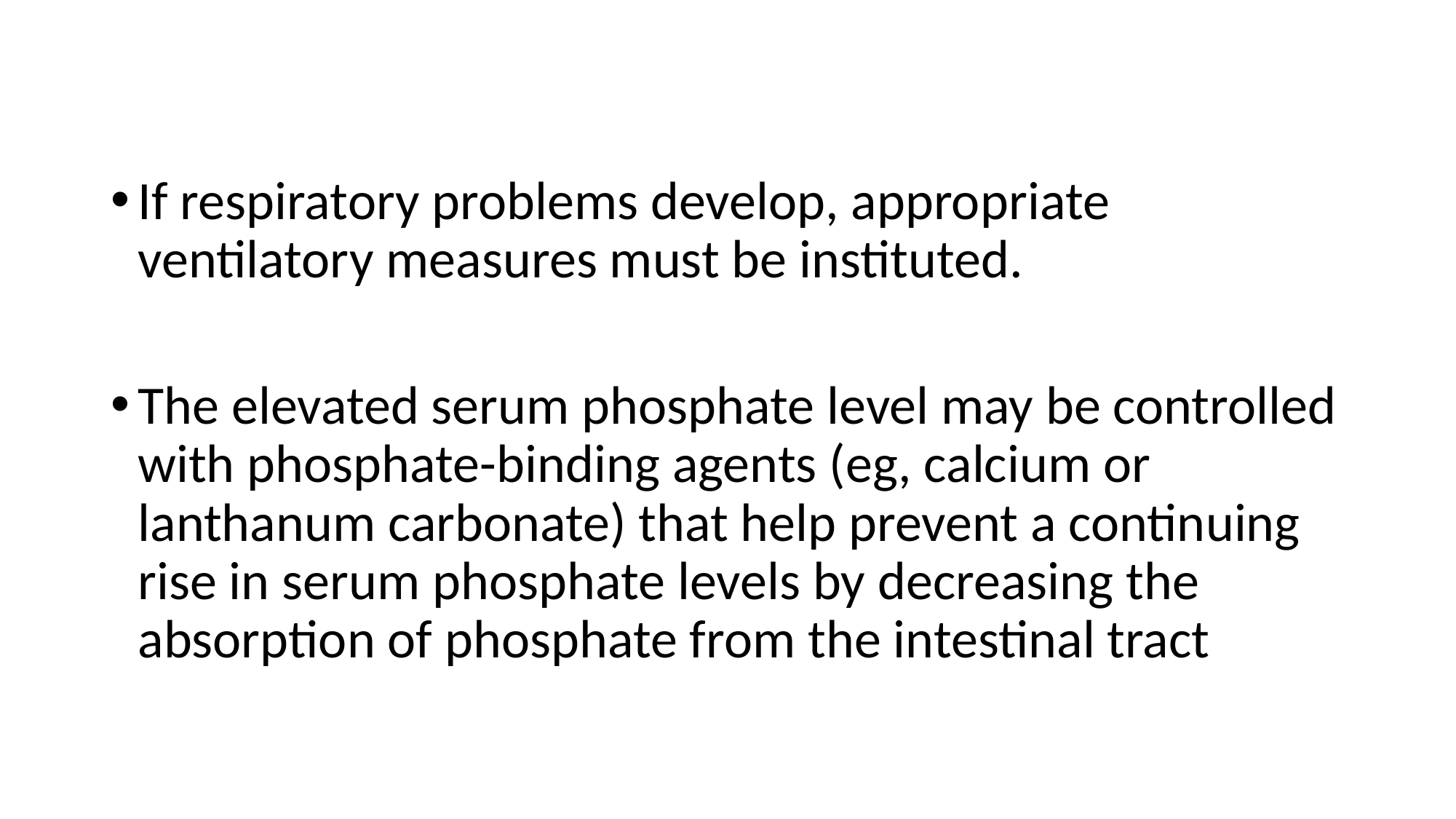

#
If respiratory problems develop, appropriate ventilatory measures must be instituted.

The elevated serum phosphate level may be controlled with phosphate-binding agents (eg, calcium or lanthanum carbonate) that help prevent a continuing rise in serum phosphate levels by decreasing the absorption of phosphate from the intestinal tract